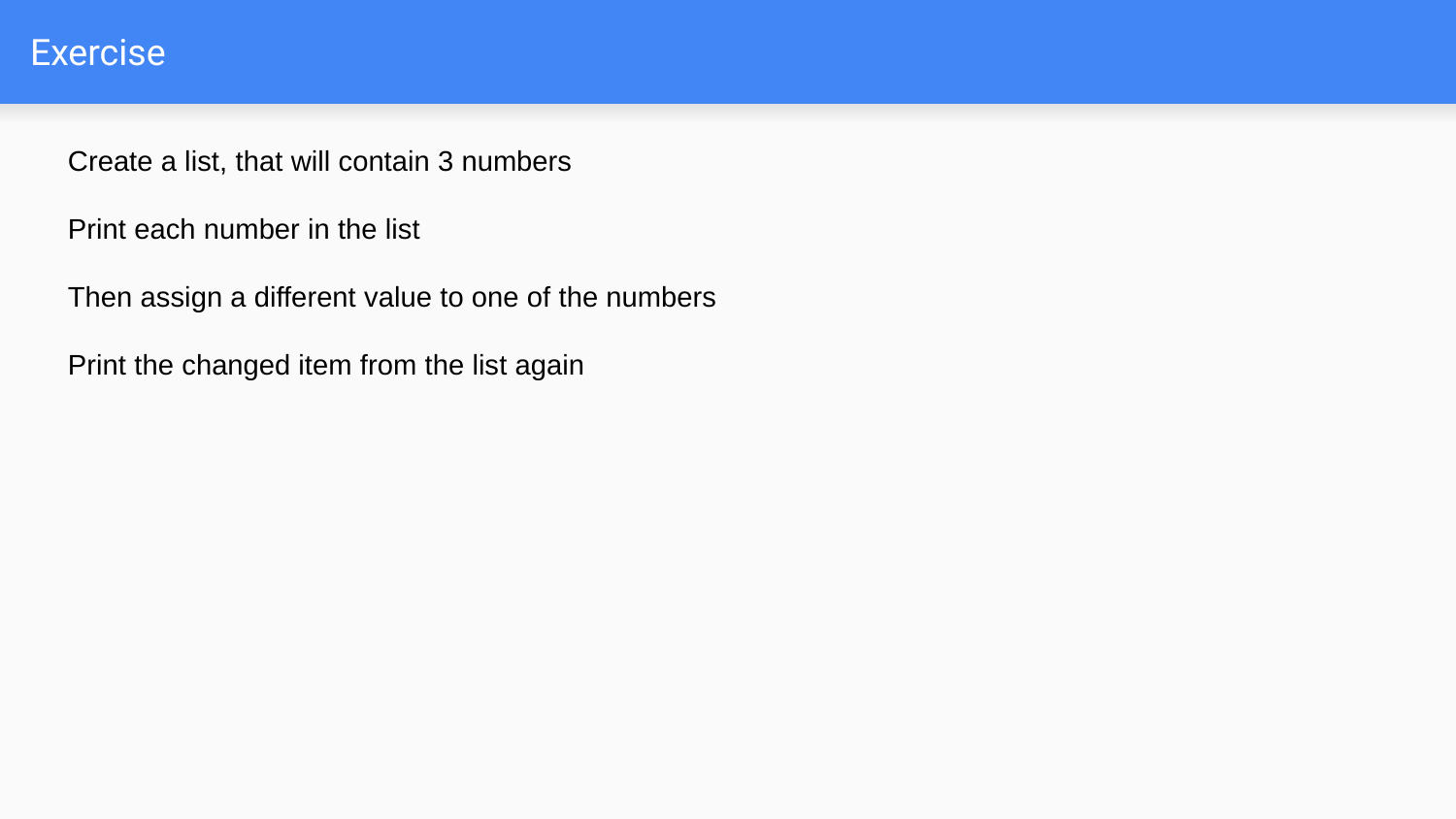

# Exercise
Create a list, that will contain 3 numbers

Print each number in the list

Then assign a different value to one of the numbers

Print the changed item from the list again